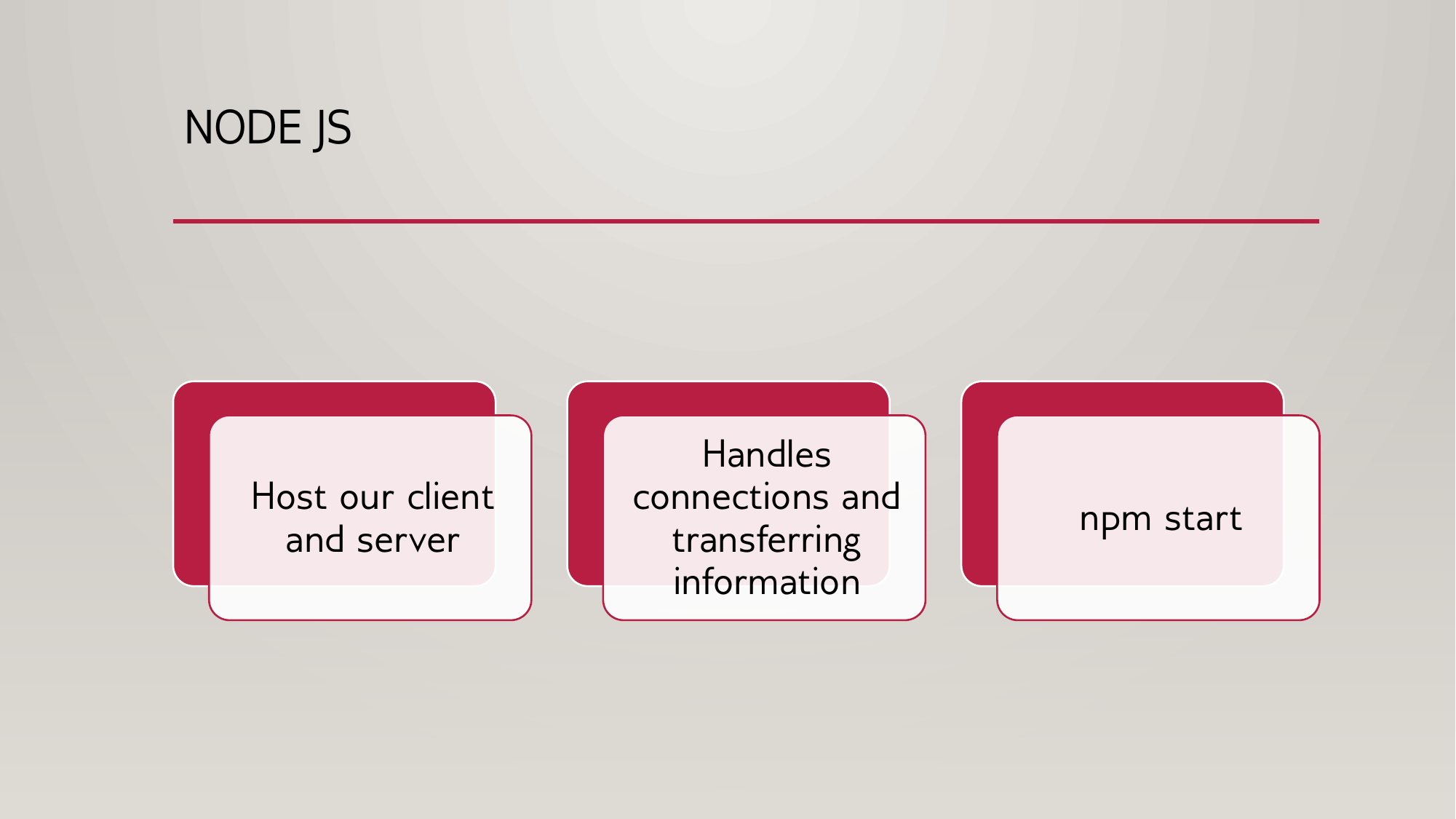

# Node js

Host our client and server
Handles connections and transferring information
npm start